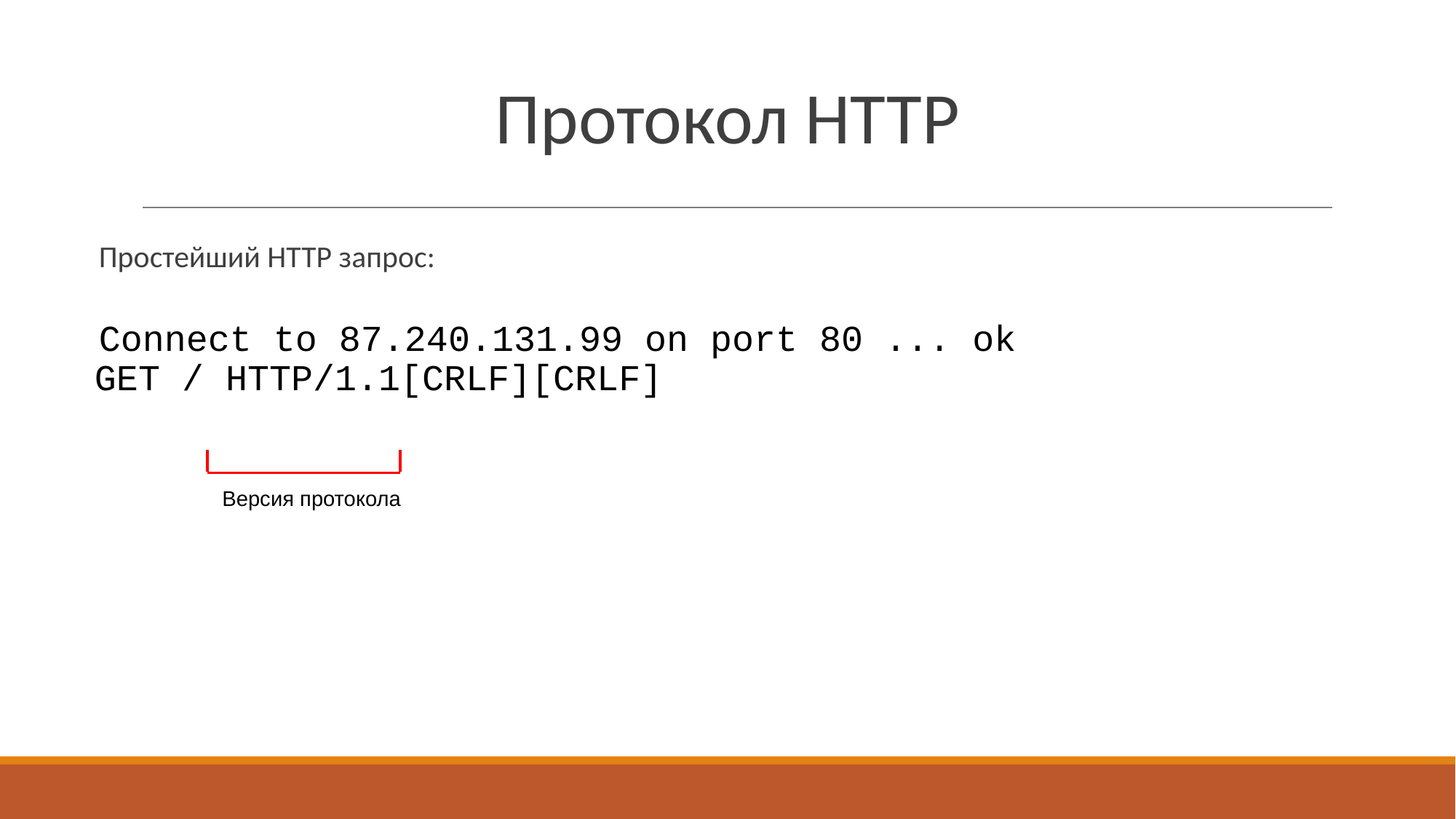

Протокол HTTP

Простейший HTTP запрос:

Connect to 87.240.131.99 on port 80 ... ok
GET / HTTP/1.1[CRLF][CRLF]

Версия протокола